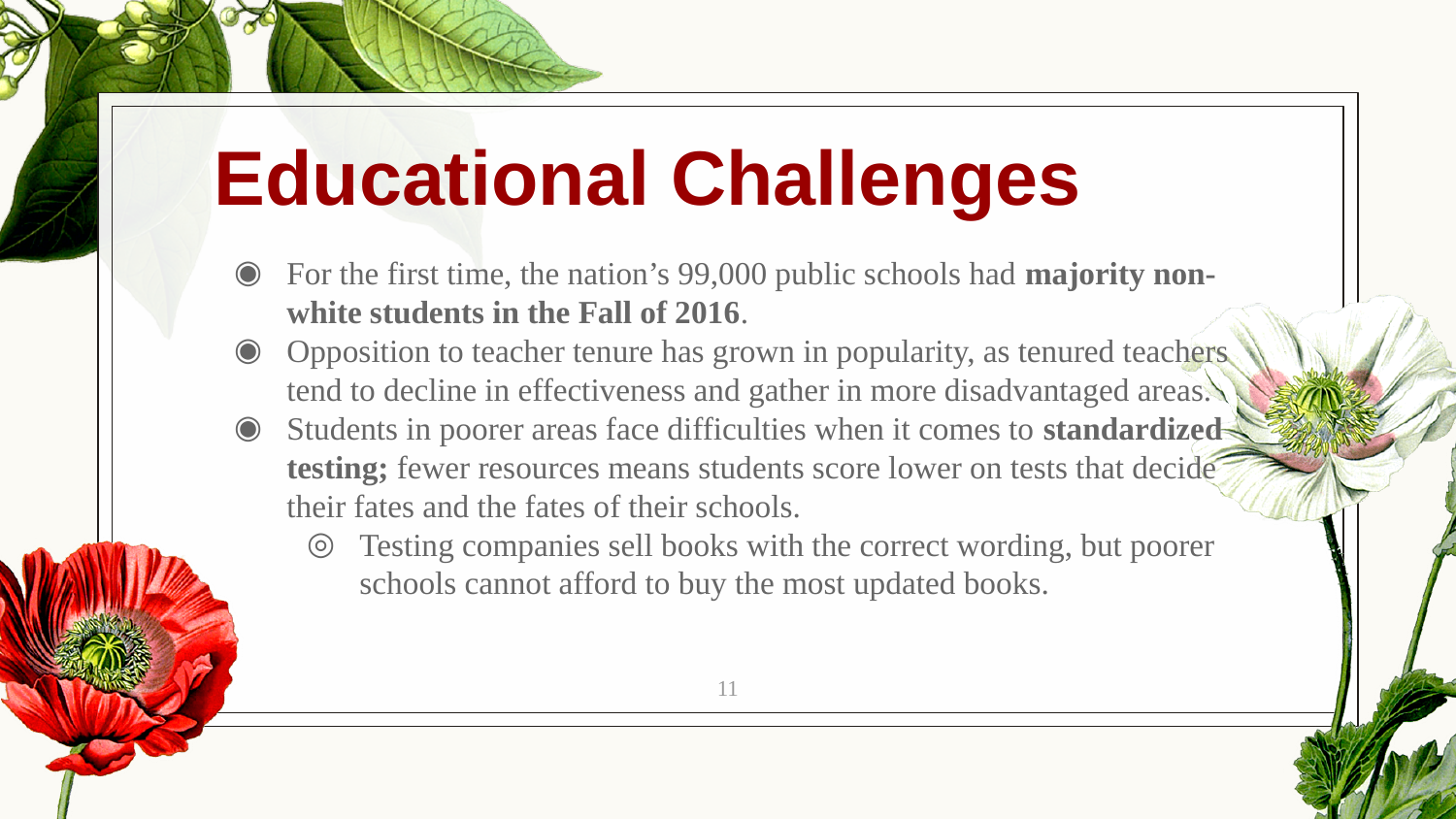

# Educational Challenges
For the first time, the nation’s 99,000 public schools had majority non-white students in the Fall of 2016.
Opposition to teacher tenure has grown in popularity, as tenured teachers tend to decline in effectiveness and gather in more disadvantaged areas.
Students in poorer areas face difficulties when it comes to standardized testing; fewer resources means students score lower on tests that decide their fates and the fates of their schools.
Testing companies sell books with the correct wording, but poorer schools cannot afford to buy the most updated books.

11